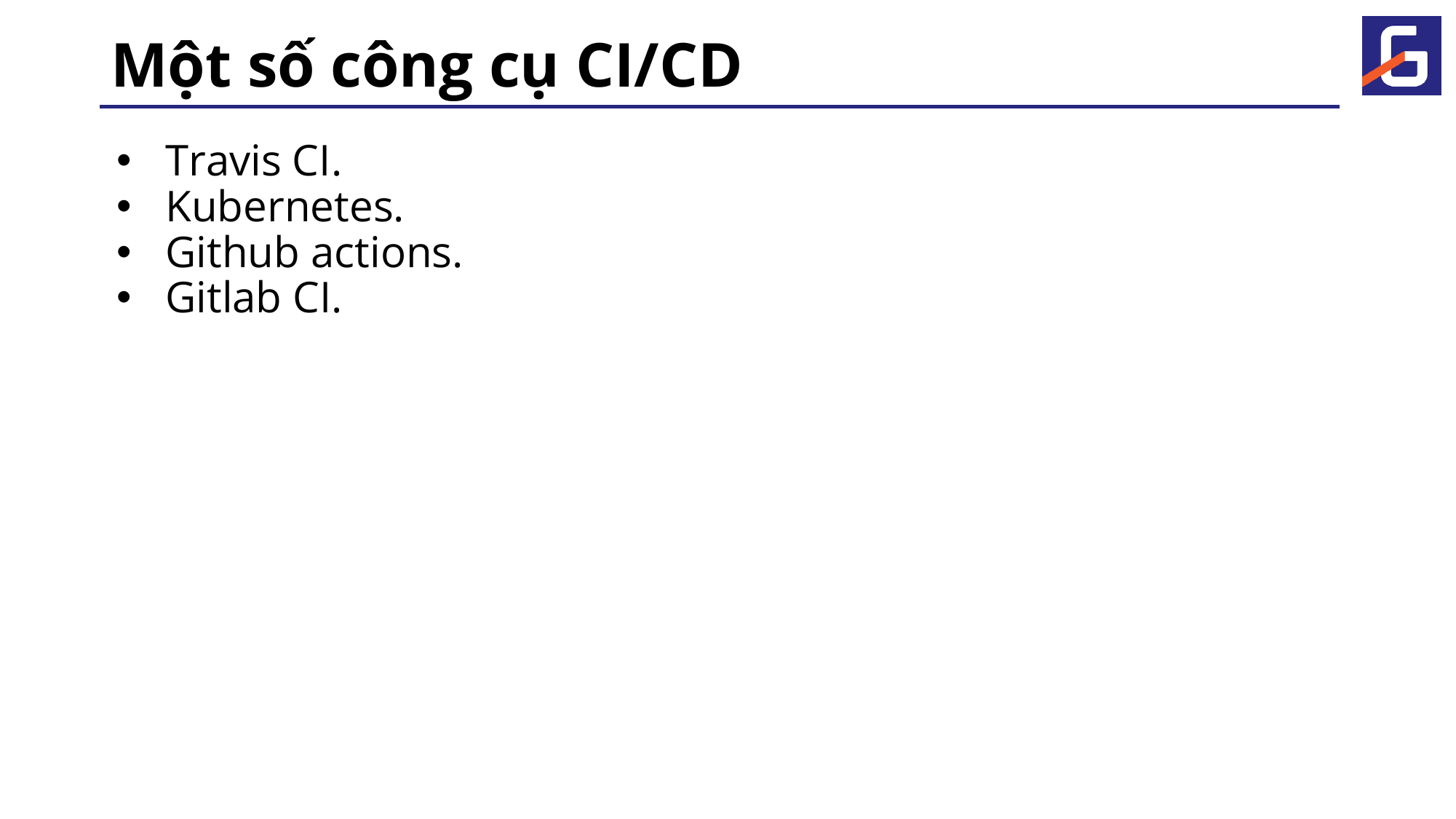

# Một số công cụ CI/CD
Travis CI.
Kubernetes.
Github actions.
Gitlab CI.